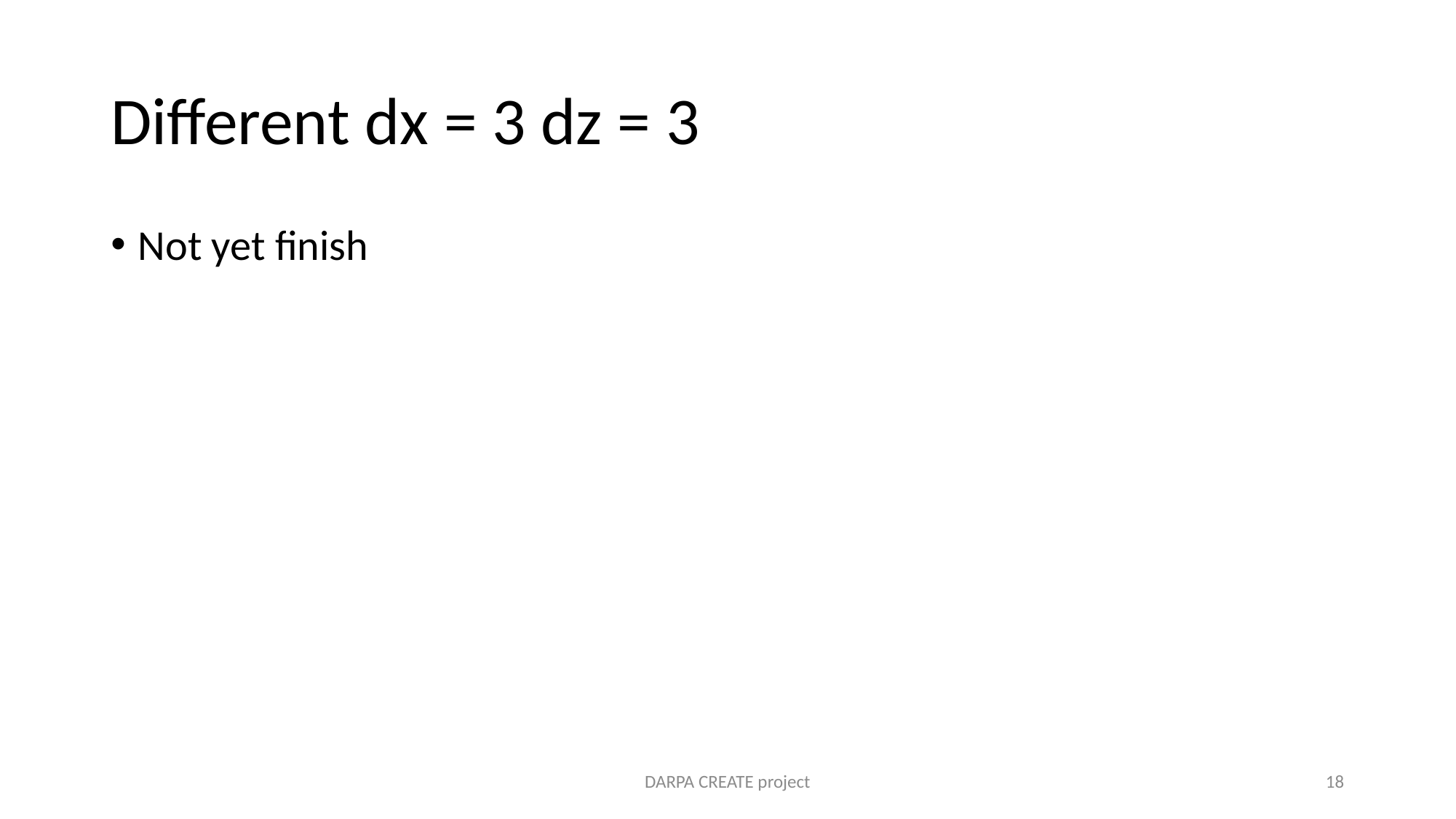

# Different dx = 3 dz = 3
Not yet finish
DARPA CREATE project
18